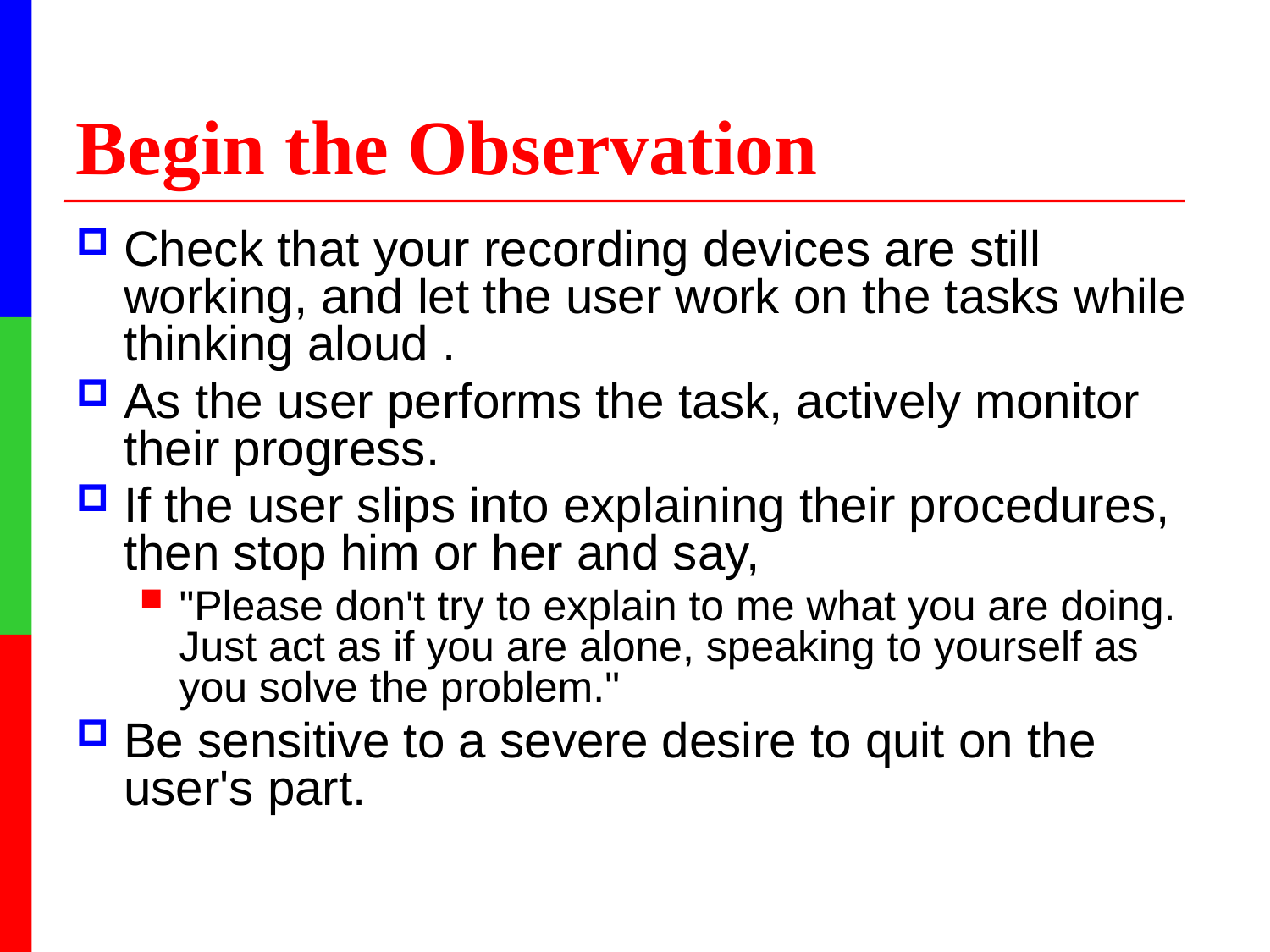

# Begin the Observation
Check that your recording devices are still working, and let the user work on the tasks while thinking aloud .
As the user performs the task, actively monitor their progress.
If the user slips into explaining their procedures, then stop him or her and say,
"Please don't try to explain to me what you are doing. Just act as if you are alone, speaking to yourself as you solve the problem."
Be sensitive to a severe desire to quit on the user's part.